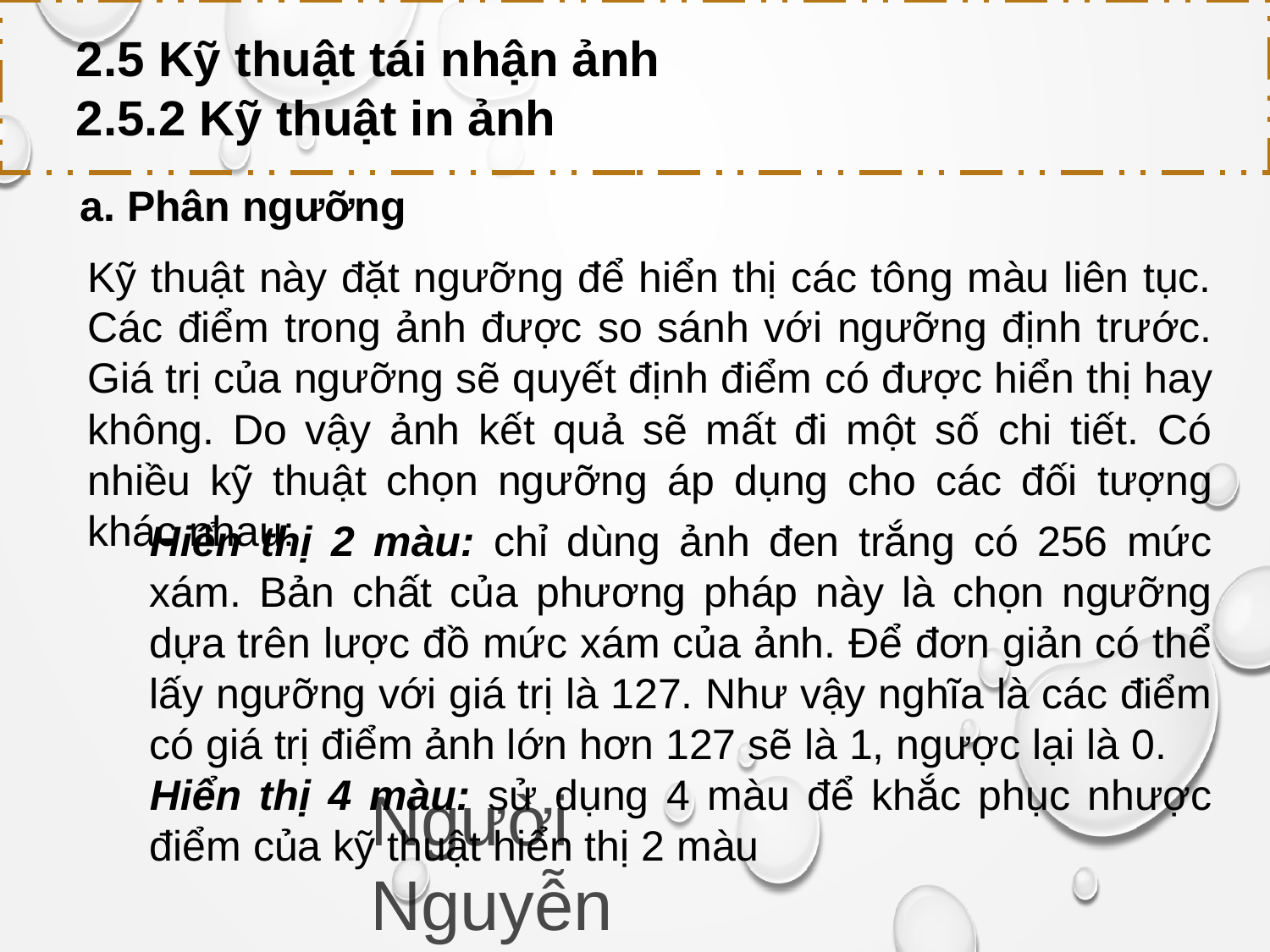

2.5 Kỹ thuật tái nhận ảnh
2.5.2 Kỹ thuật in ảnh
a. Phân ngưỡng
Kỹ thuật này đặt ngưỡng để hiển thị các tông màu liên tục. Các điểm trong ảnh được so sánh với ngưỡng định trước. Giá trị của ngưỡng sẽ quyết định điểm có được hiển thị hay không. Do vậy ảnh kết quả sẽ mất đi một số chi tiết. Có nhiều kỹ thuật chọn ngưỡng áp dụng cho các đối tượng khác nhau:
Hiển thị 2 màu: chỉ dùng ảnh đen trắng có 256 mức xám. Bản chất của phương pháp này là chọn ngưỡng dựa trên lược đồ mức xám của ảnh. Để đơn giản có thể lấy ngưỡng với giá trị là 127. Như vậy nghĩa là các điểm có giá trị điểm ảnh lớn hơn 127 sẽ là 1, ngược lại là 0.
Hiển thị 4 màu: sử dụng 4 màu để khắc phục nhược điểm của kỹ thuật hiển thị 2 màu
Người soạn: Nguyễn Đình Nguyên